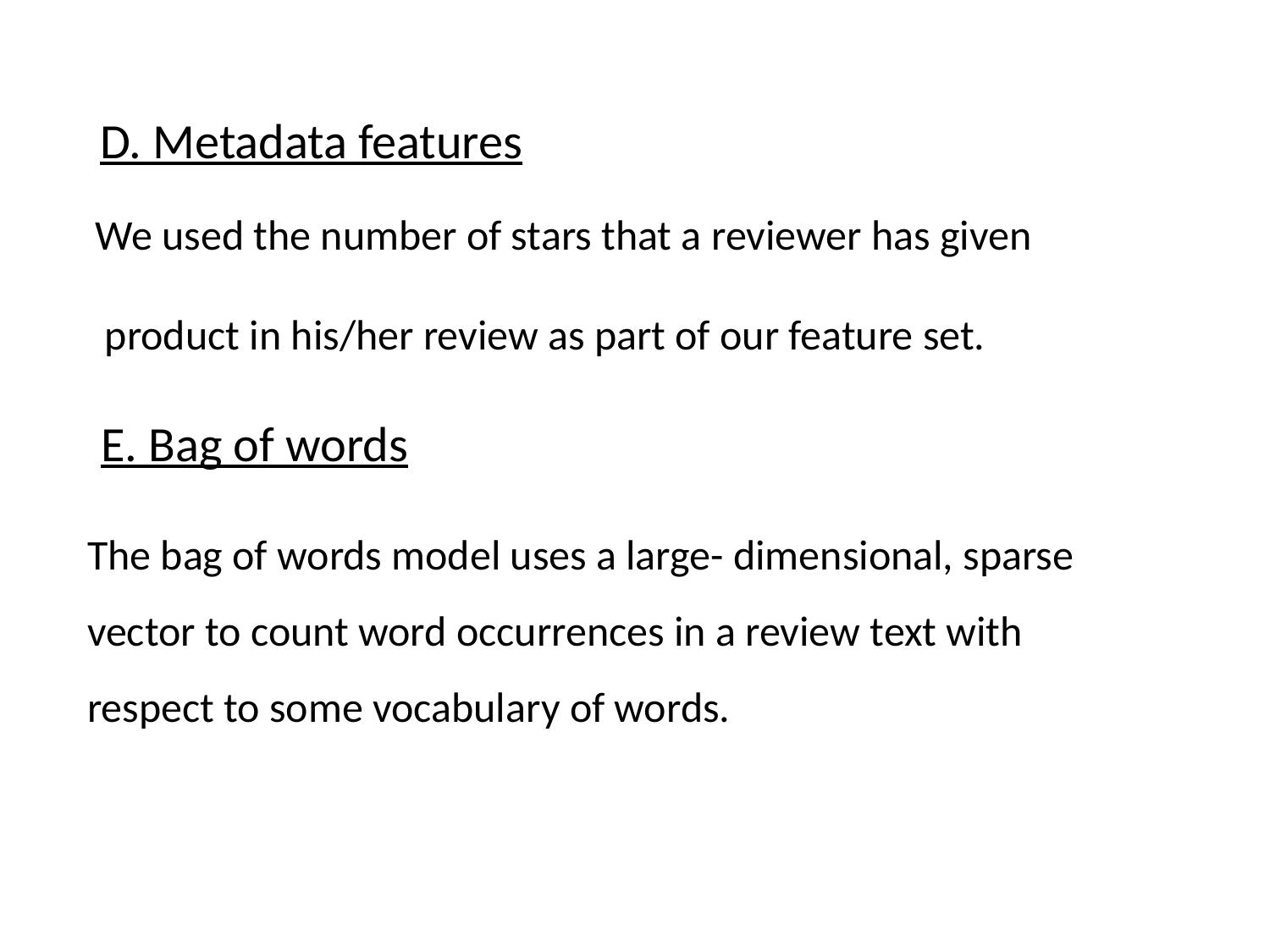

# D. Metadata features
  We used the number of stars that a reviewer has given
   product in his/her review as part of our feature set.

E. Bag of words
The bag of words model uses a large- dimensional, sparse vector to count word occurrences in a review text with respect to some vocabulary of words.